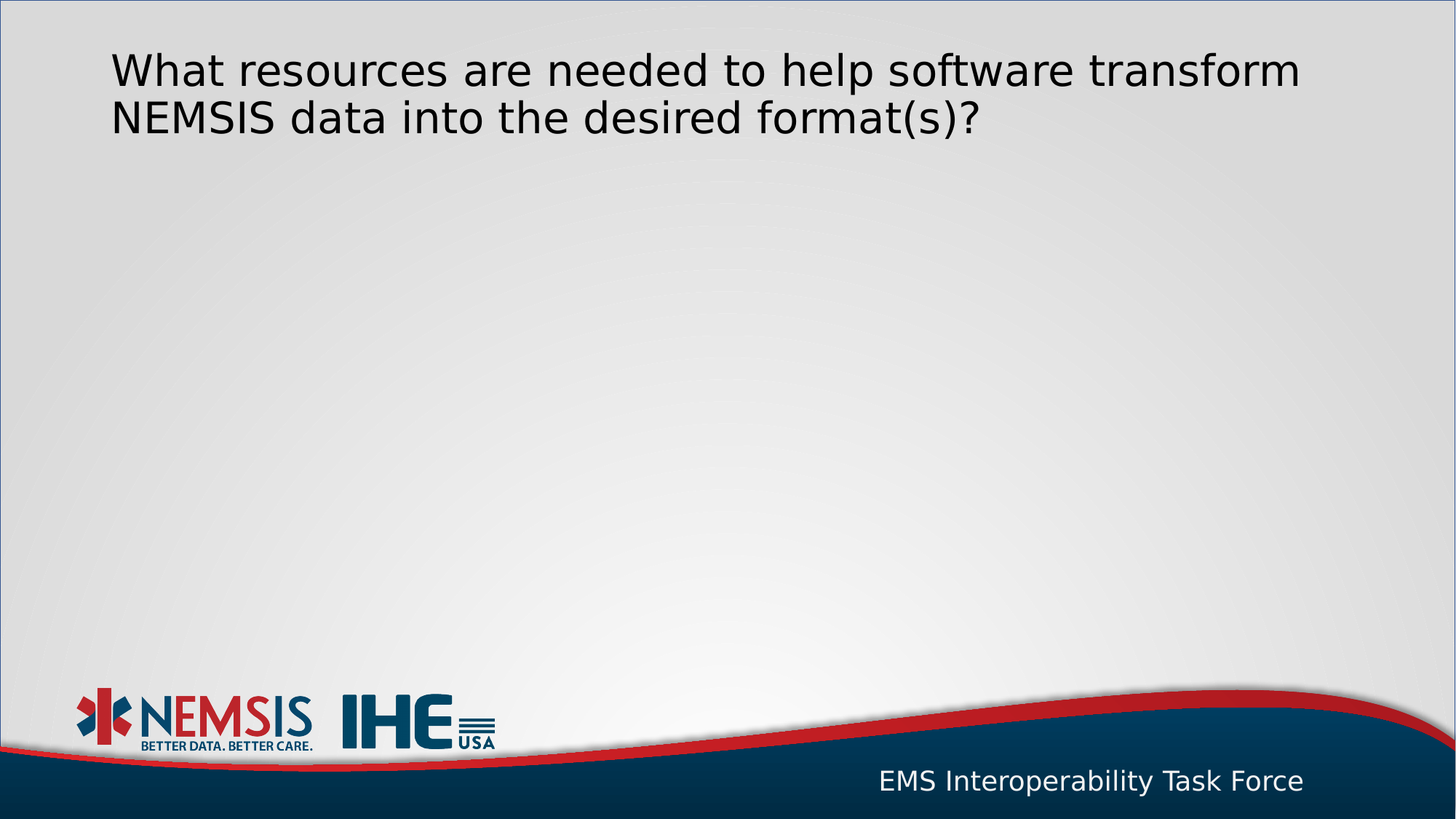

# What resources are needed to help software transform NEMSIS data into the desired format(s)?